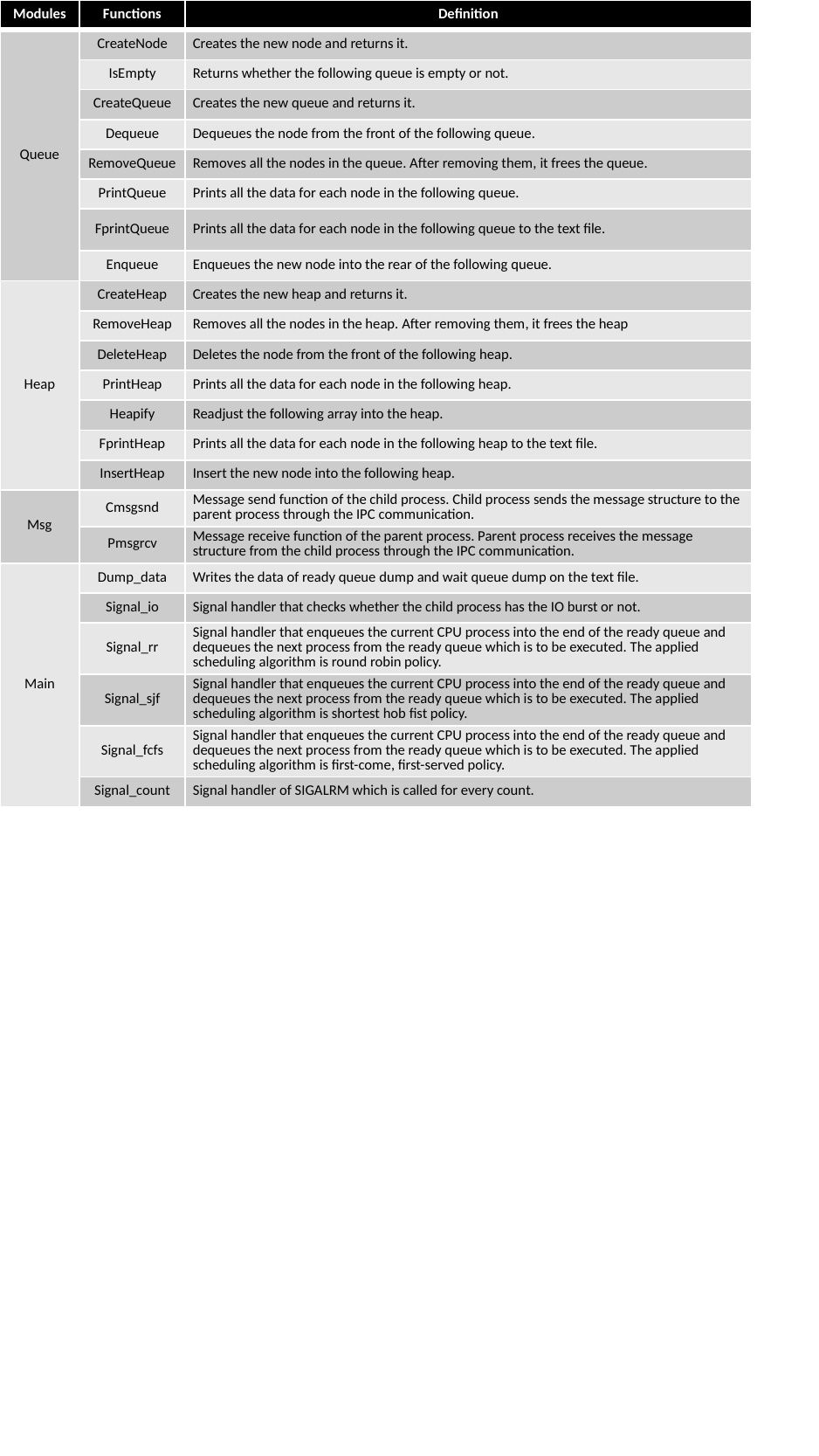

| Modules | Functions | Definition |
| --- | --- | --- |
| Queue | CreateNode | Creates the new node and returns it. |
| LHTENTRY | IsEmpty | Returns whether the following queue is empty or not. |
| FwdA | CreateQueue | Creates the new queue and returns it. |
|  | Dequeue | Dequeues the node from the front of the following queue. |
|  | RemoveQueue | Removes all the nodes in the queue. After removing them, it frees the queue. |
|  | PrintQueue | Prints all the data for each node in the following queue. |
|  | FprintQueue | Prints all the data for each node in the following queue to the text file. |
|  | Enqueue | Enqueues the new node into the rear of the following queue. |
| Heap | CreateHeap | Creates the new heap and returns it. |
|  | RemoveHeap | Removes all the nodes in the heap. After removing them, it frees the heap |
|  | DeleteHeap | Deletes the node from the front of the following heap. |
|  | PrintHeap | Prints all the data for each node in the following heap. |
|  | Heapify | Readjust the following array into the heap. |
|  | FprintHeap | Prints all the data for each node in the following heap to the text file. |
|  | InsertHeap | Insert the new node into the following heap. |
| Msg | Cmsgsnd | Message send function of the child process. Child process sends the message structure to the parent process through the IPC communication. |
|  | Pmsgrcv | Message receive function of the parent process. Parent process receives the message structure from the child process through the IPC communication. |
| Main | Dump\_data | Writes the data of ready queue dump and wait queue dump on the text file. |
|  | Signal\_io | Signal handler that checks whether the child process has the IO burst or not. |
|  | Signal\_rr | Signal handler that enqueues the current CPU process into the end of the ready queue and dequeues the next process from the ready queue which is to be executed. The applied scheduling algorithm is round robin policy. |
|  | Signal\_sjf | Signal handler that enqueues the current CPU process into the end of the ready queue and dequeues the next process from the ready queue which is to be executed. The applied scheduling algorithm is shortest hob fist policy. |
|  | Signal\_fcfs | Signal handler that enqueues the current CPU process into the end of the ready queue and dequeues the next process from the ready queue which is to be executed. The applied scheduling algorithm is first-come, first-served policy. |
|  | Signal\_count | Signal handler of SIGALRM which is called for every count. |